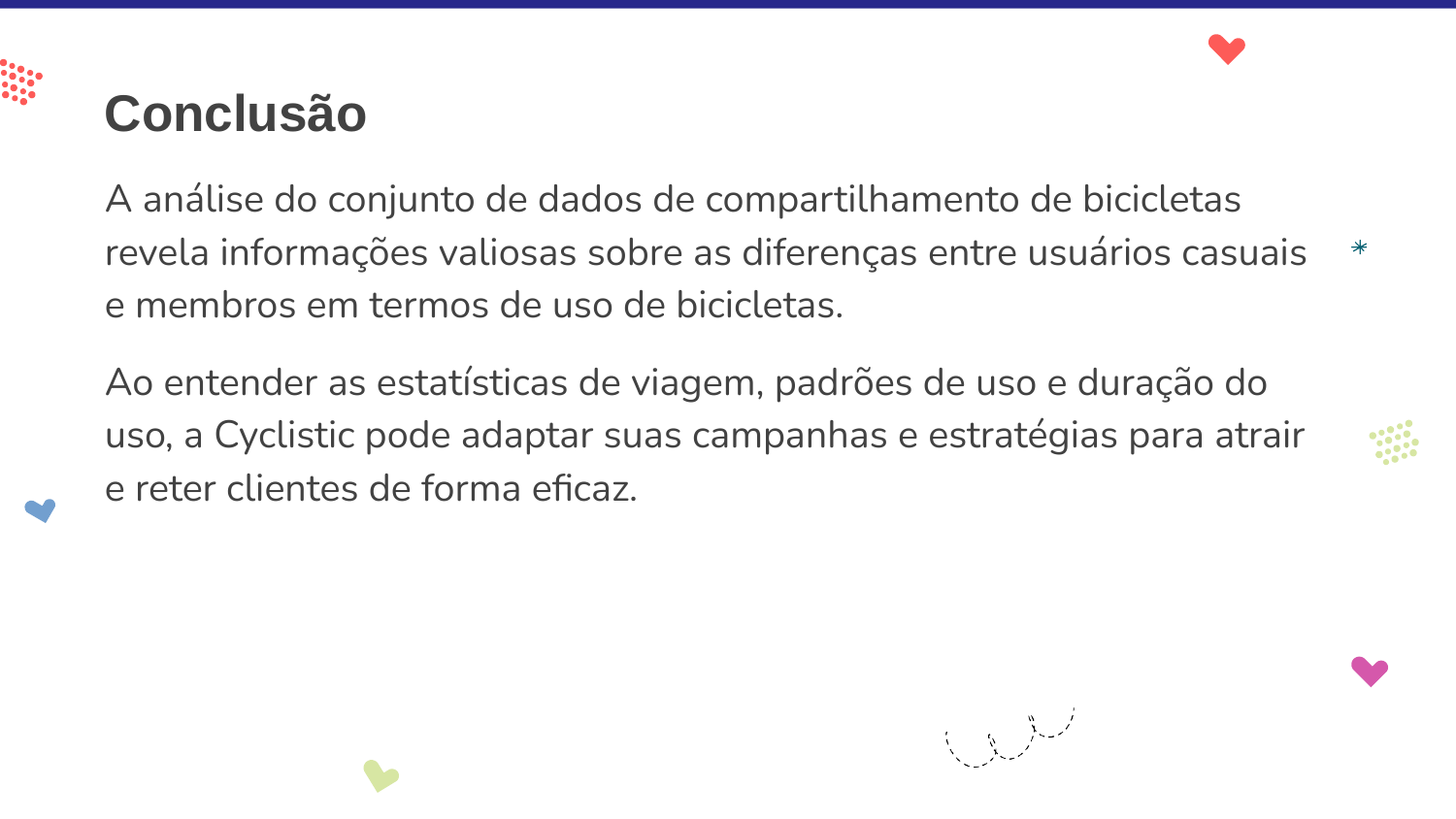

# Conclusão
A análise do conjunto de dados de compartilhamento de bicicletas revela informações valiosas sobre as diferenças entre usuários casuais e membros em termos de uso de bicicletas.
Ao entender as estatísticas de viagem, padrões de uso e duração do uso, a Cyclistic pode adaptar suas campanhas e estratégias para atrair e reter clientes de forma eficaz.